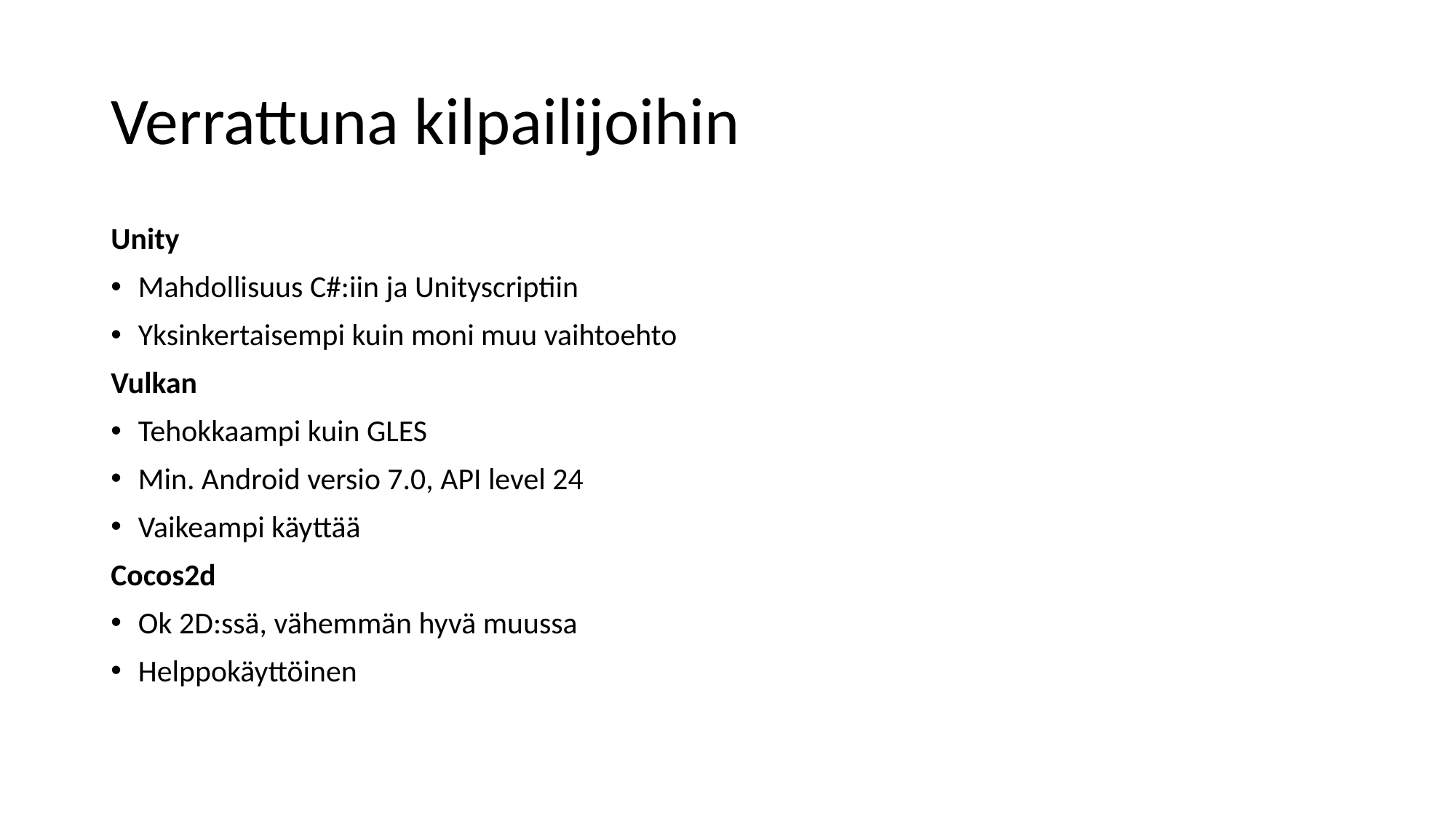

# Verrattuna kilpailijoihin
Unity
Mahdollisuus C#:iin ja Unityscriptiin
Yksinkertaisempi kuin moni muu vaihtoehto
Vulkan
Tehokkaampi kuin GLES
Min. Android versio 7.0, API level 24
Vaikeampi käyttää
Cocos2d
Ok 2D:ssä, vähemmän hyvä muussa
Helppokäyttöinen